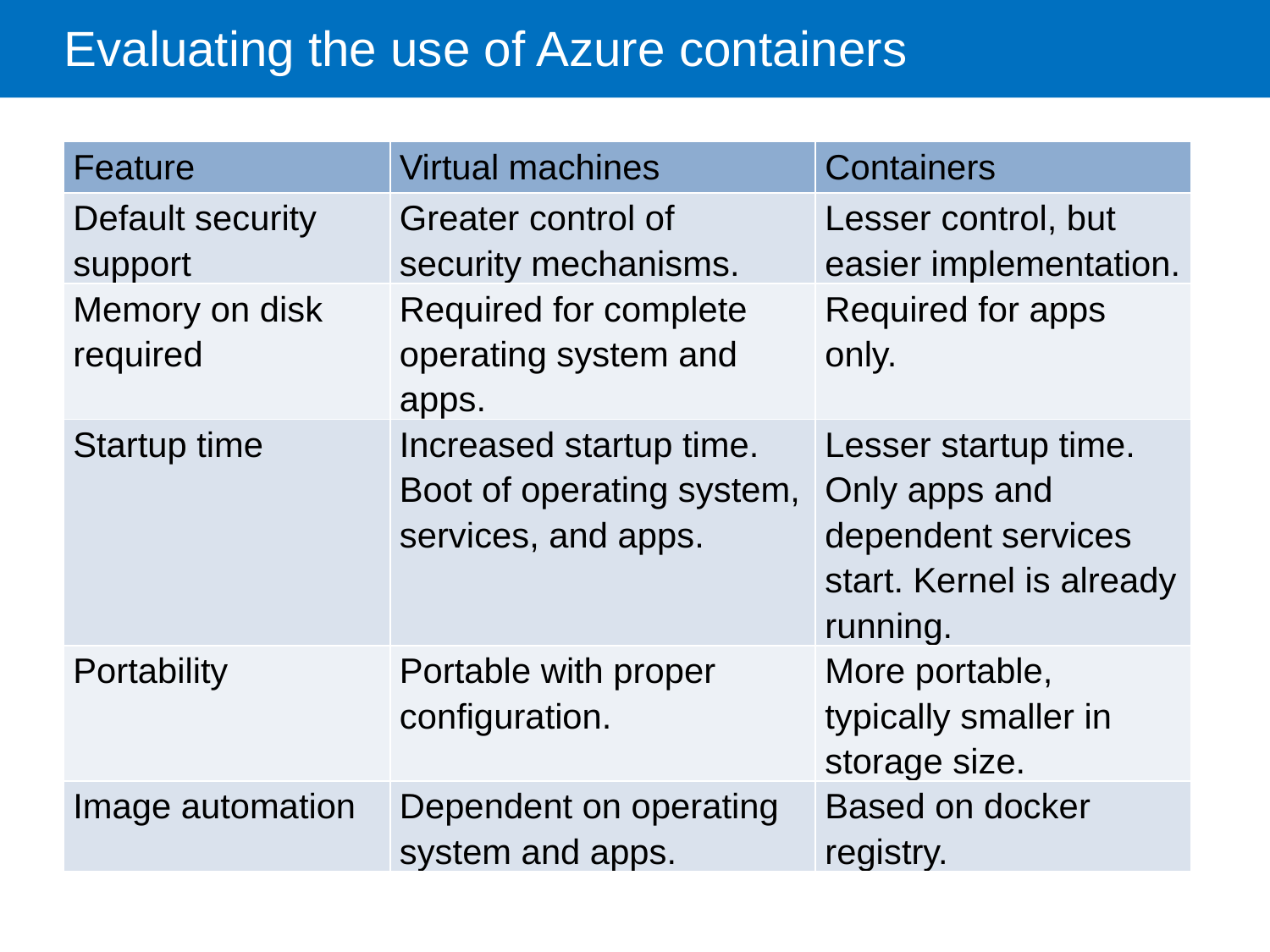

# Evaluating the use of Azure containers
| Feature | Virtual machines | Containers |
| --- | --- | --- |
| Default security support | Greater control of security mechanisms. | Lesser control, but easier implementation. |
| Memory on disk required | Required for complete operating system and apps. | Required for apps only. |
| Startup time | Increased startup time. Boot of operating system, services, and apps. | Lesser startup time. Only apps and dependent services start. Kernel is already running. |
| Portability | Portable with proper configuration. | More portable, typically smaller in storage size. |
| Image automation | Dependent on operating system and apps. | Based on docker registry. |